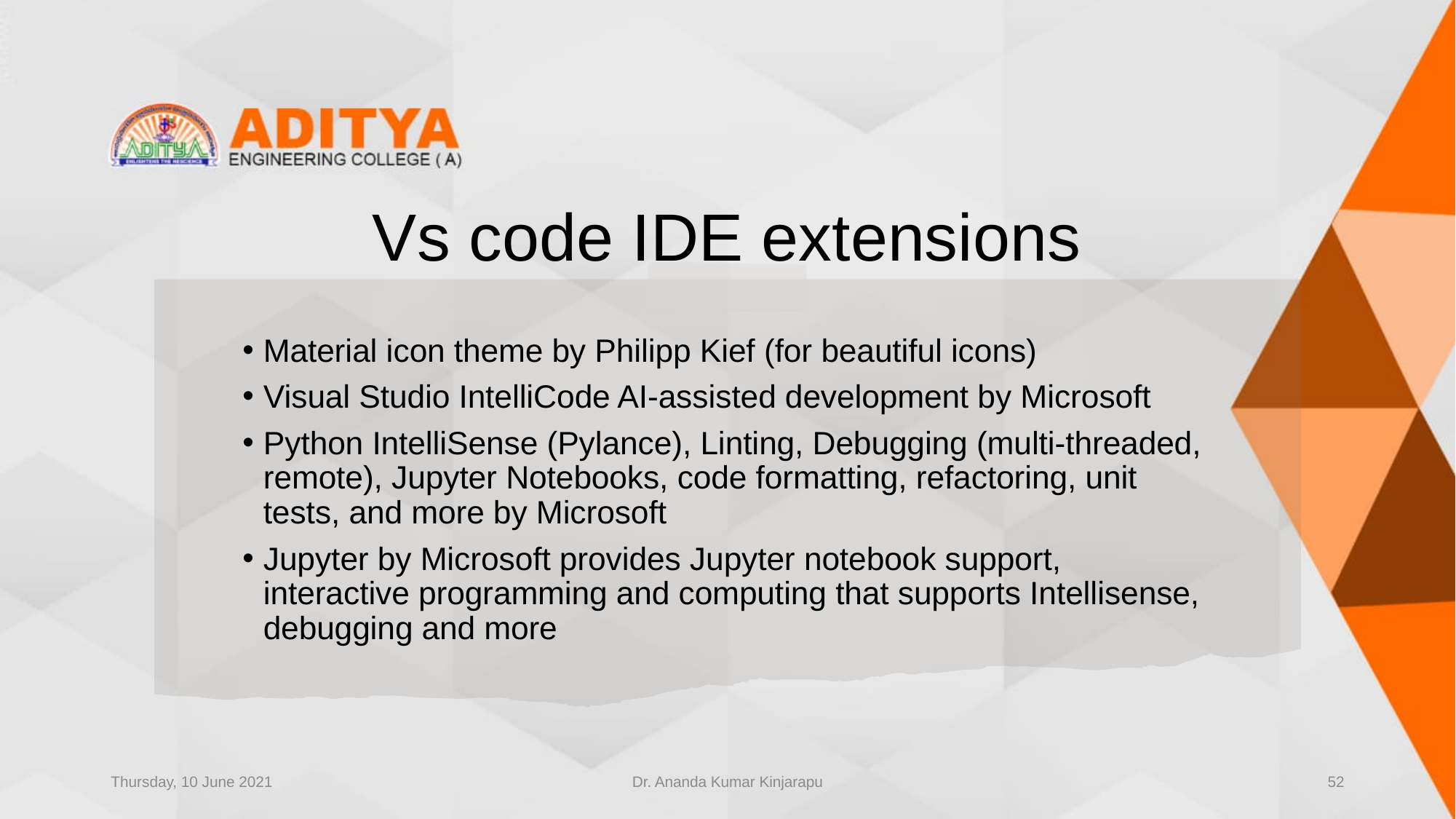

# Vs code IDE extensions

Material icon theme by Philipp Kief (for beautiful icons)
Visual Studio IntelliCode AI-assisted development by Microsoft
Python IntelliSense (Pylance), Linting, Debugging (multi-threaded, remote), Jupyter Notebooks, code formatting, refactoring, unit tests, and more by Microsoft
Jupyter by Microsoft provides Jupyter notebook support, interactive programming and computing that supports Intellisense, debugging and more
Thursday, 10 June 2021
Dr. Ananda Kumar Kinjarapu
52